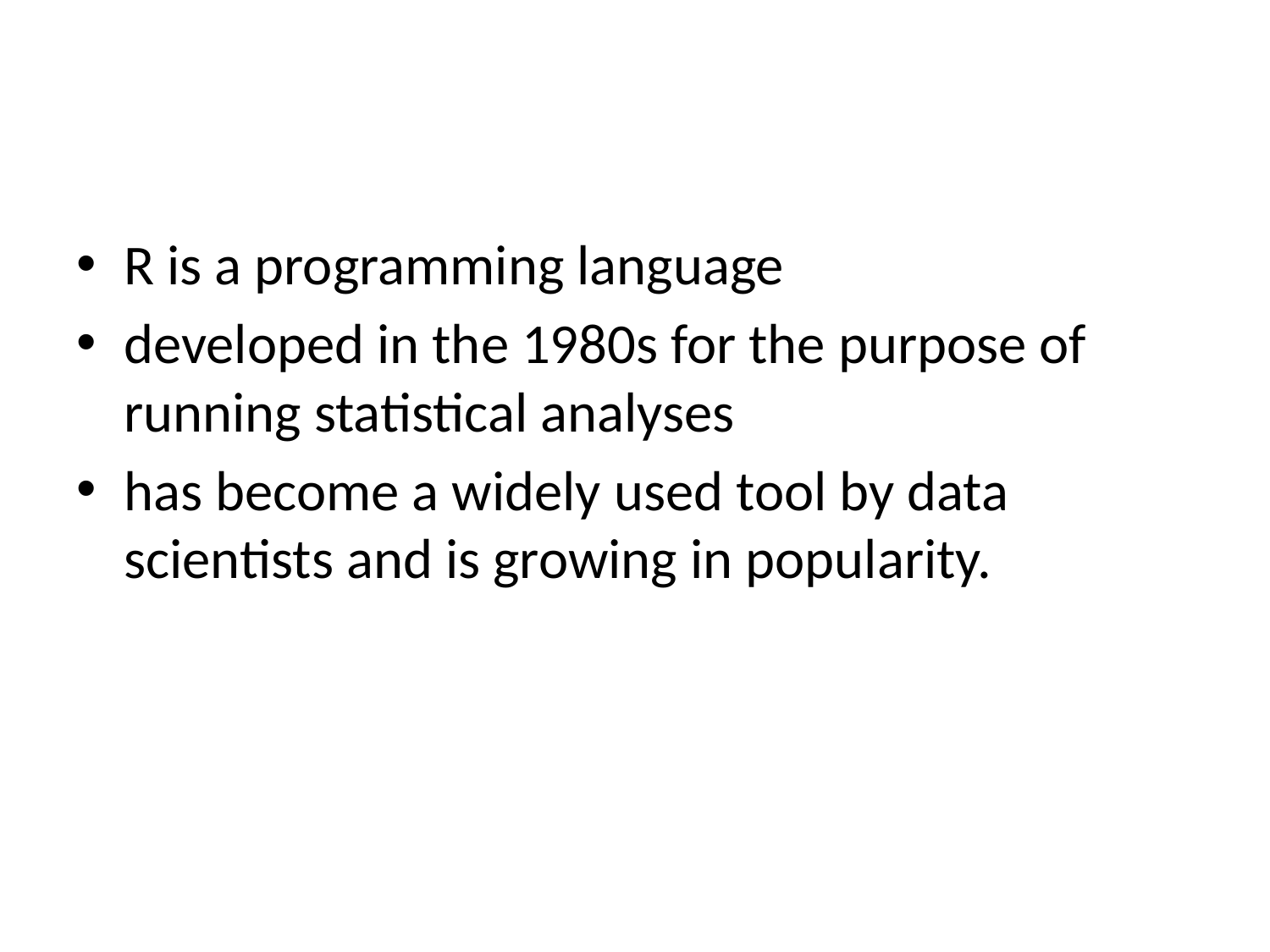

#
R is a programming language
developed in the 1980s for the purpose of running statistical analyses
has become a widely used tool by data scientists and is growing in popularity.